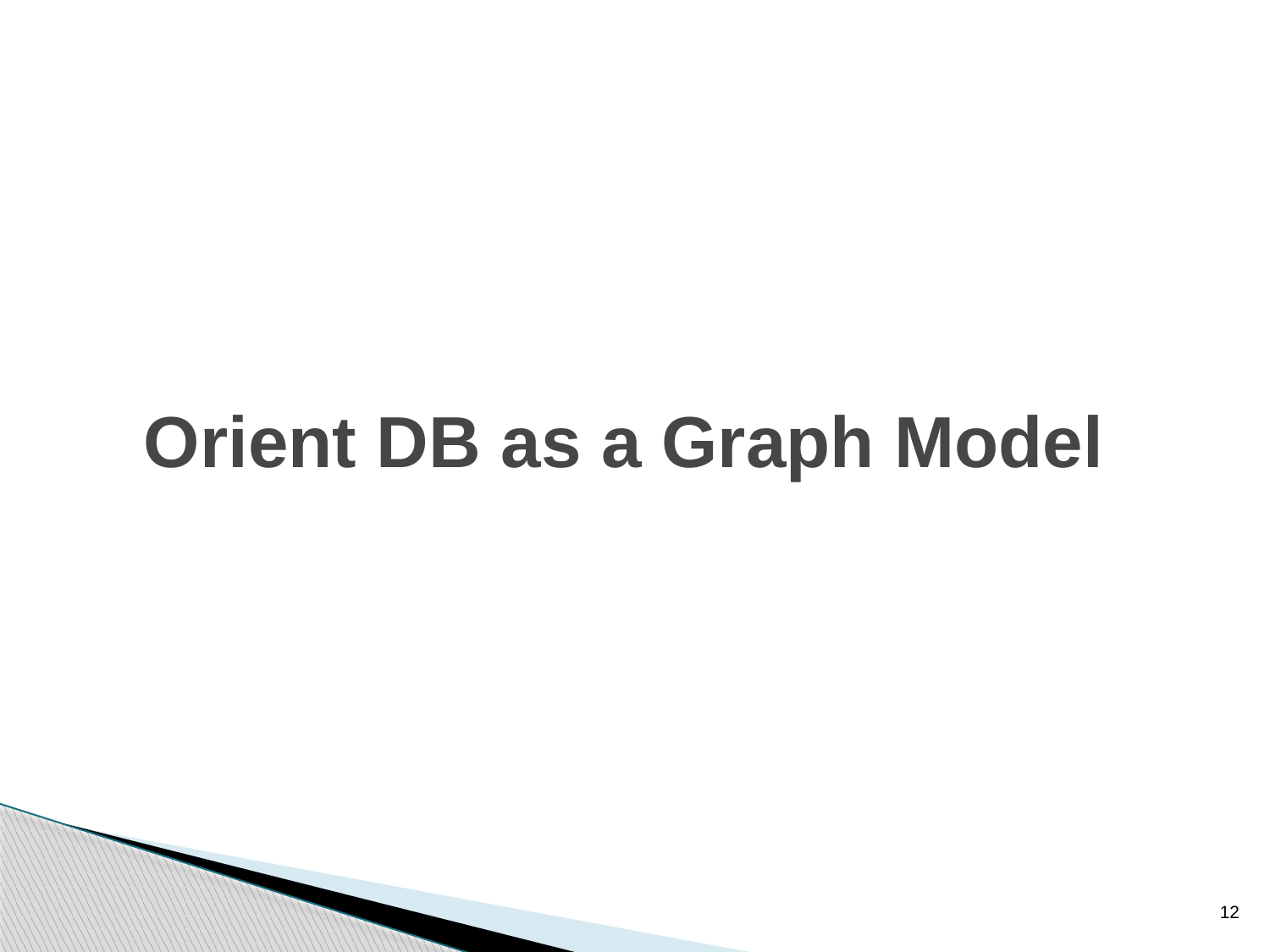

# Orient DB as a Graph Model
12